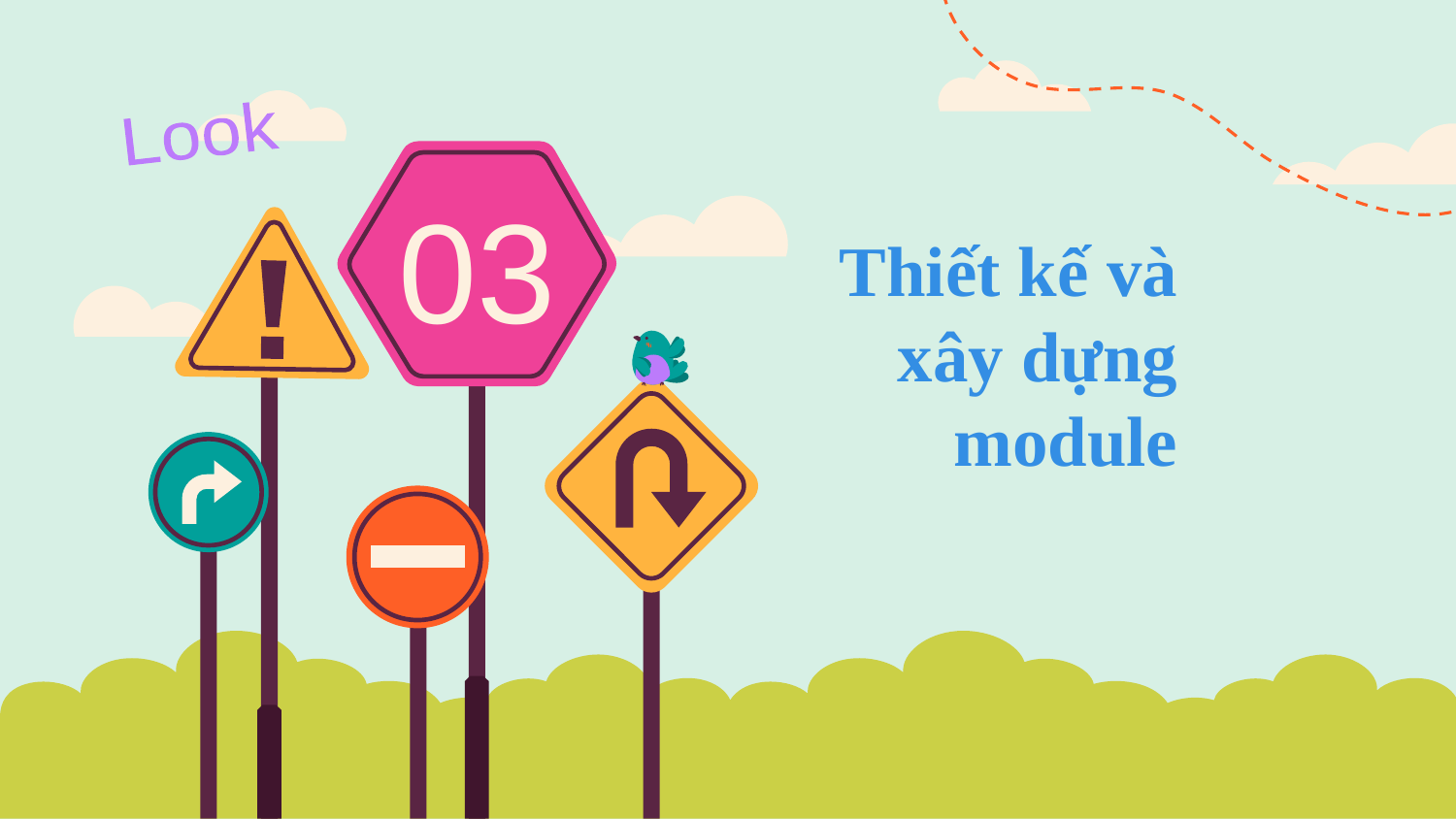

Look

03
# Thiết kế và xây dựng module